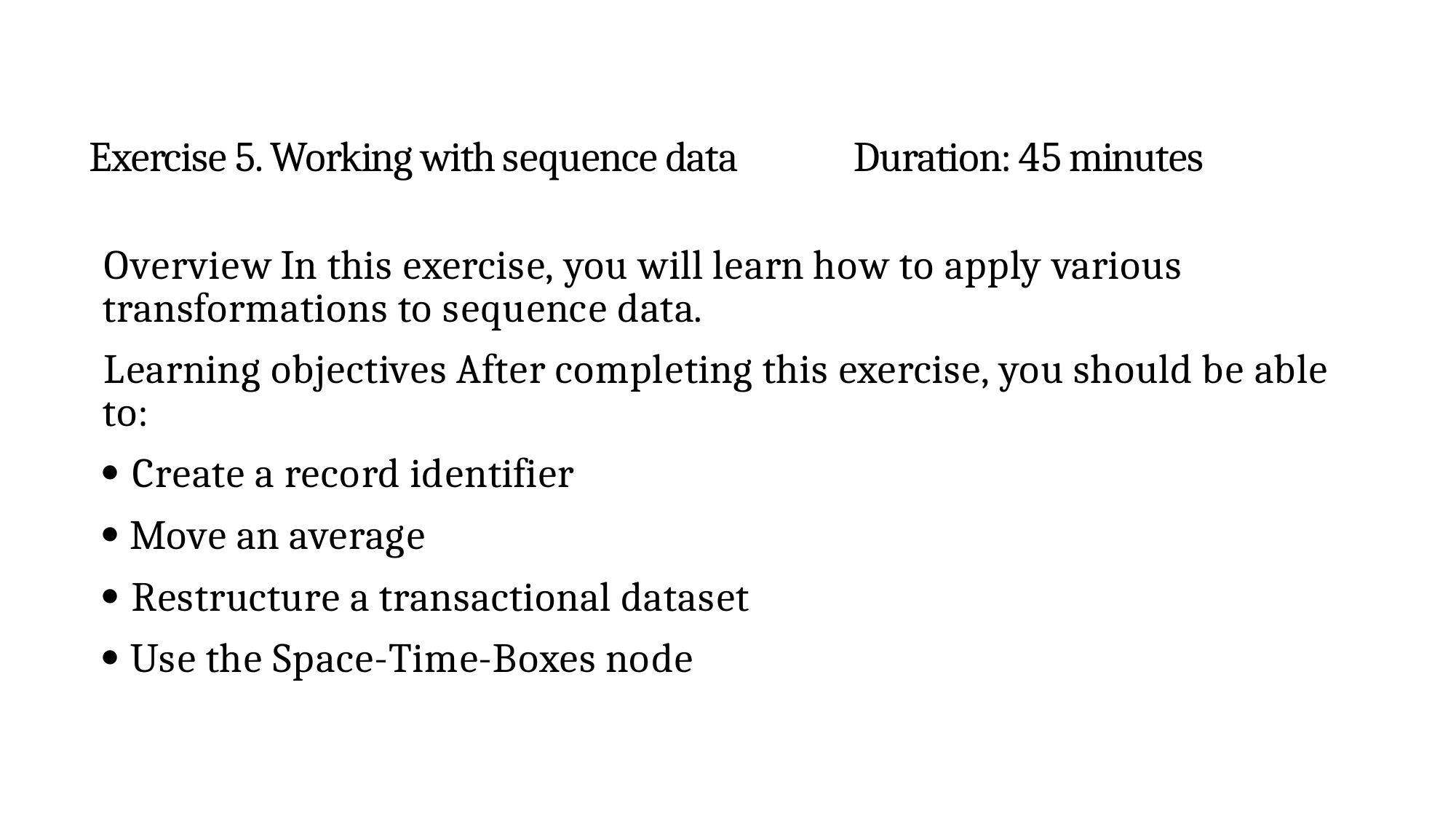

# Exercise 5. Working with sequence data		Duration: 45 minutes
Overview In this exercise, you will learn how to apply various transformations to sequence data.
Learning objectives After completing this exercise, you should be able to:
• Create a record identifier
• Move an average
• Restructure a transactional dataset
• Use the Space-Time-Boxes node